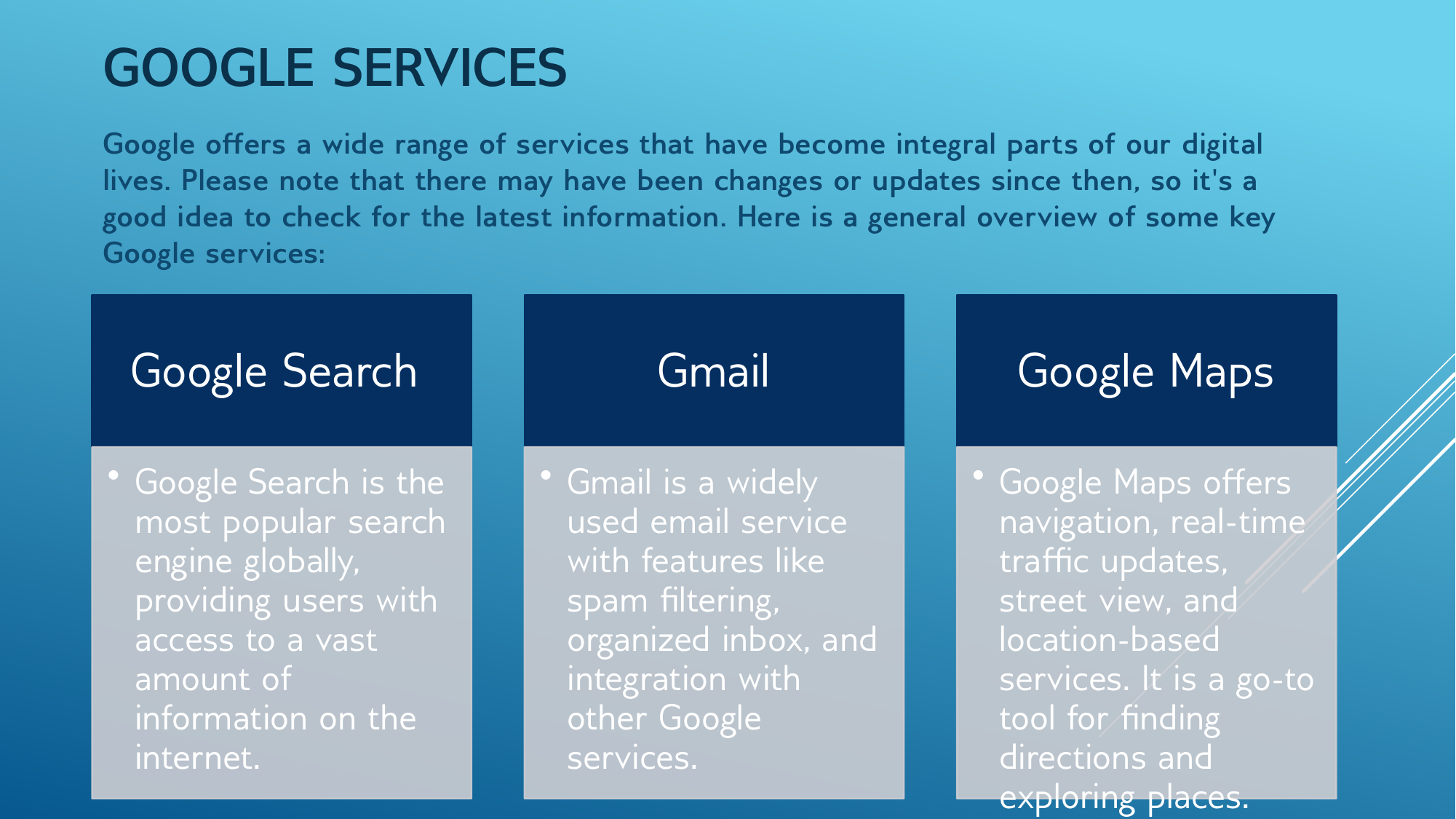

# GOOGLE SERVICES
Google offers a wide range of services that have become integral parts of our digital lives. Please note that there may have been changes or updates since then, so it's a good idea to check for the latest information. Here is a general overview of some key Google services:
Google Search
Google Search is the most popular search engine globally, providing users with access to a vast amount of information on the internet.
Gmail
Gmail is a widely used email service with features like spam filtering, organized inbox, and integration with other Google services.
Google Maps
Google Maps offers navigation, real-time traffic updates, street view, and location-based services. It is a go-to tool for finding directions and exploring places.